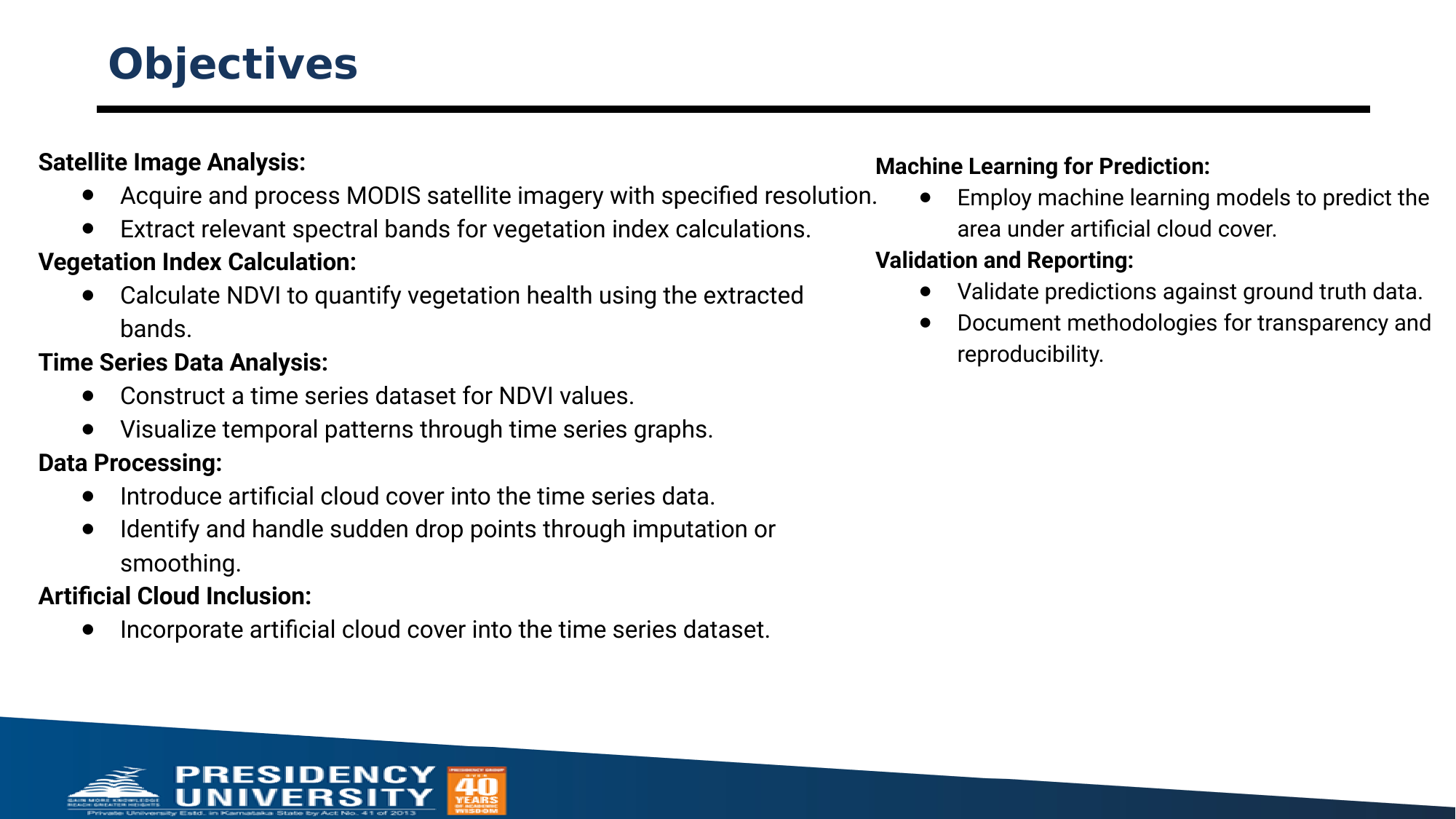

# Objectives
Satellite Image Analysis:
Acquire and process MODIS satellite imagery with specified resolution.
Extract relevant spectral bands for vegetation index calculations.
Vegetation Index Calculation:
Calculate NDVI to quantify vegetation health using the extracted bands.
Time Series Data Analysis:
Construct a time series dataset for NDVI values.
Visualize temporal patterns through time series graphs.
Data Processing:
Introduce artificial cloud cover into the time series data.
Identify and handle sudden drop points through imputation or smoothing.
Artificial Cloud Inclusion:
Incorporate artificial cloud cover into the time series dataset.

Machine Learning for Prediction:
Employ machine learning models to predict the area under artificial cloud cover.
Validation and Reporting:
Validate predictions against ground truth data.
Document methodologies for transparency and reproducibility.